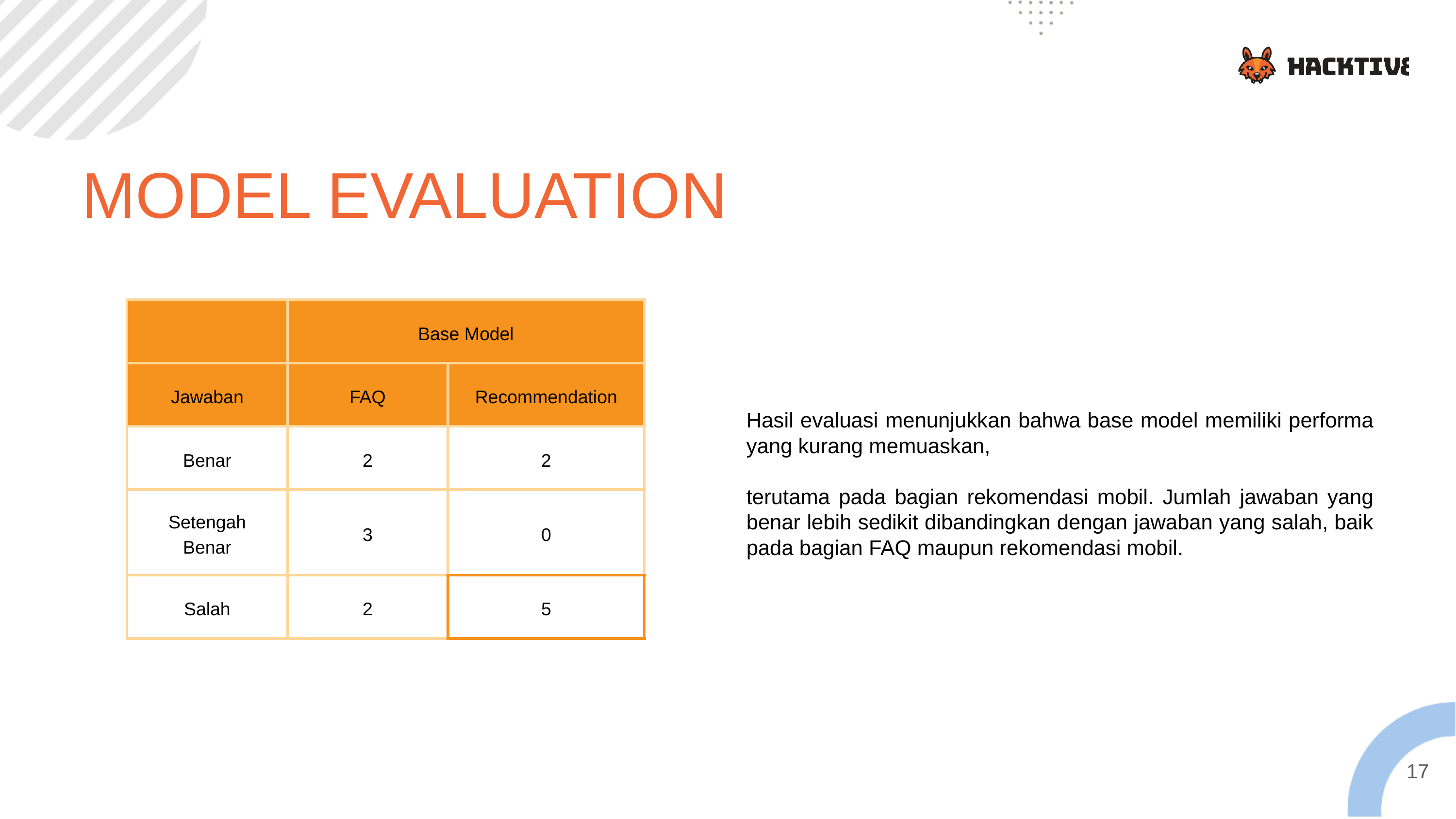

MODEL EVALUATION
|  | Base Model | Base Model |
| --- | --- | --- |
| Jawaban | FAQ | Recommendation |
| Benar | 2 | 2 |
| Setengah Benar | 3 | 0 |
| Salah | 2 | 5 |
Hasil evaluasi menunjukkan bahwa base model memiliki performa yang kurang memuaskan,

terutama pada bagian rekomendasi mobil. Jumlah jawaban yang benar lebih sedikit dibandingkan dengan jawaban yang salah, baik pada bagian FAQ maupun rekomendasi mobil.

17